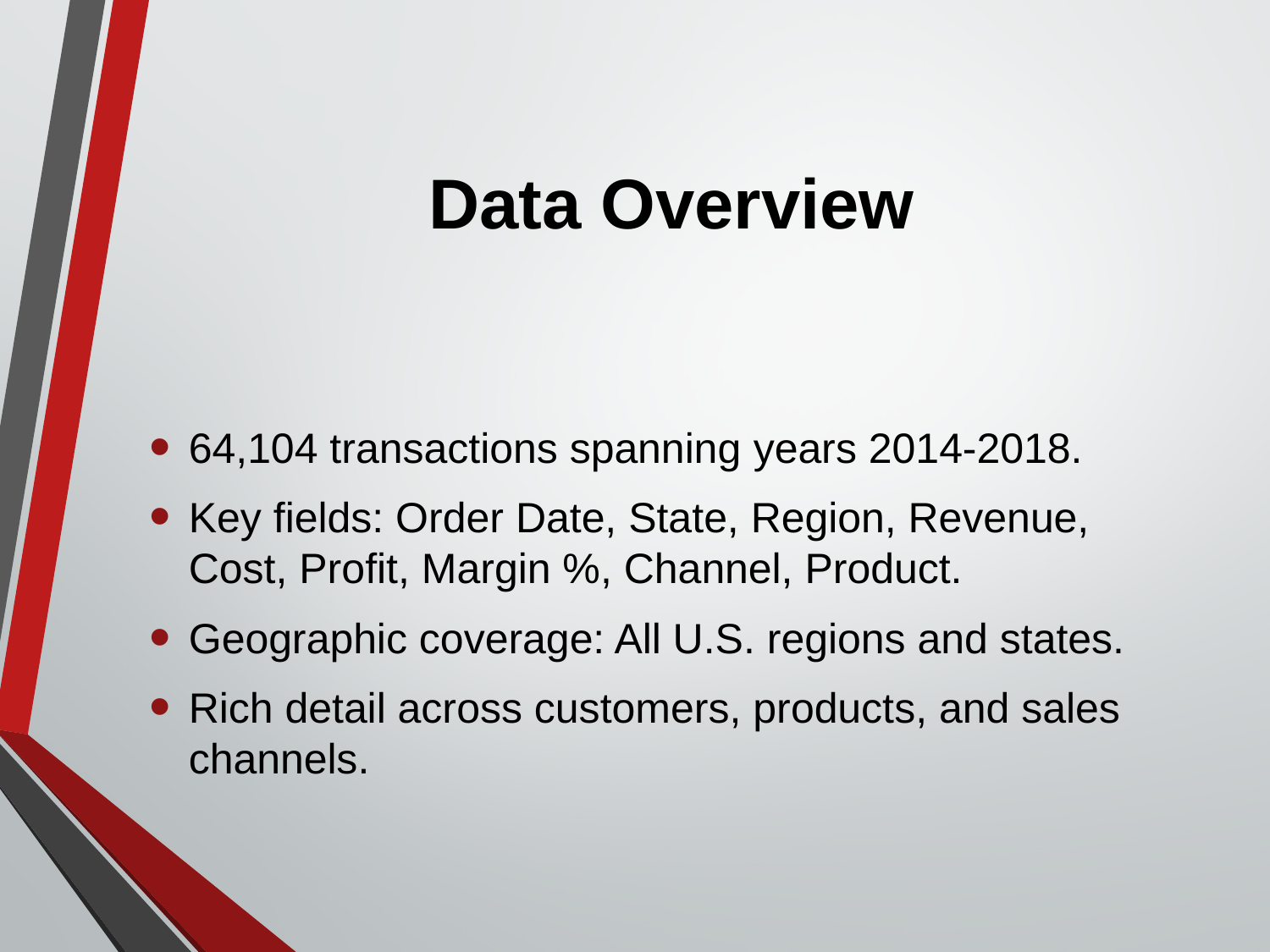

# Data Overview
64,104 transactions spanning years 2014-2018.
Key fields: Order Date, State, Region, Revenue, Cost, Profit, Margin %, Channel, Product.
Geographic coverage: All U.S. regions and states.
Rich detail across customers, products, and sales channels.